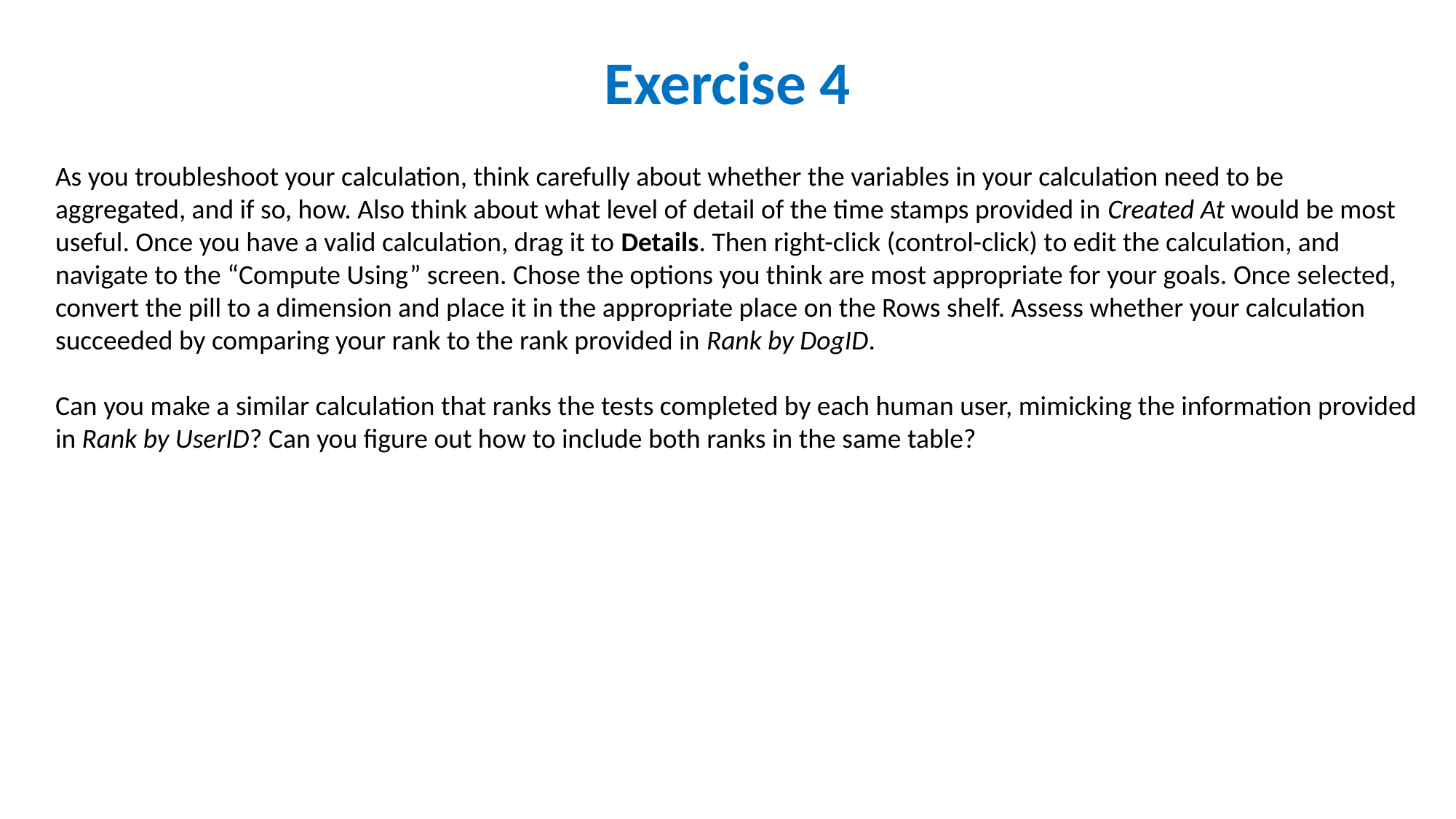

# Exercise 4
As you troubleshoot your calculation, think carefully about whether the variables in your calculation need to be aggregated, and if so, how. Also think about what level of detail of the time stamps provided in Created At would be most useful. Once you have a valid calculation, drag it to Details. Then right-click (control-click) to edit the calculation, and navigate to the “Compute Using” screen. Chose the options you think are most appropriate for your goals. Once selected, convert the pill to a dimension and place it in the appropriate place on the Rows shelf. Assess whether your calculation
succeeded by comparing your rank to the rank provided in Rank by DogID.

Can you make a similar calculation that ranks the tests completed by each human user, mimicking the information provided in Rank by UserID? Can you figure out how to include both ranks in the same table?